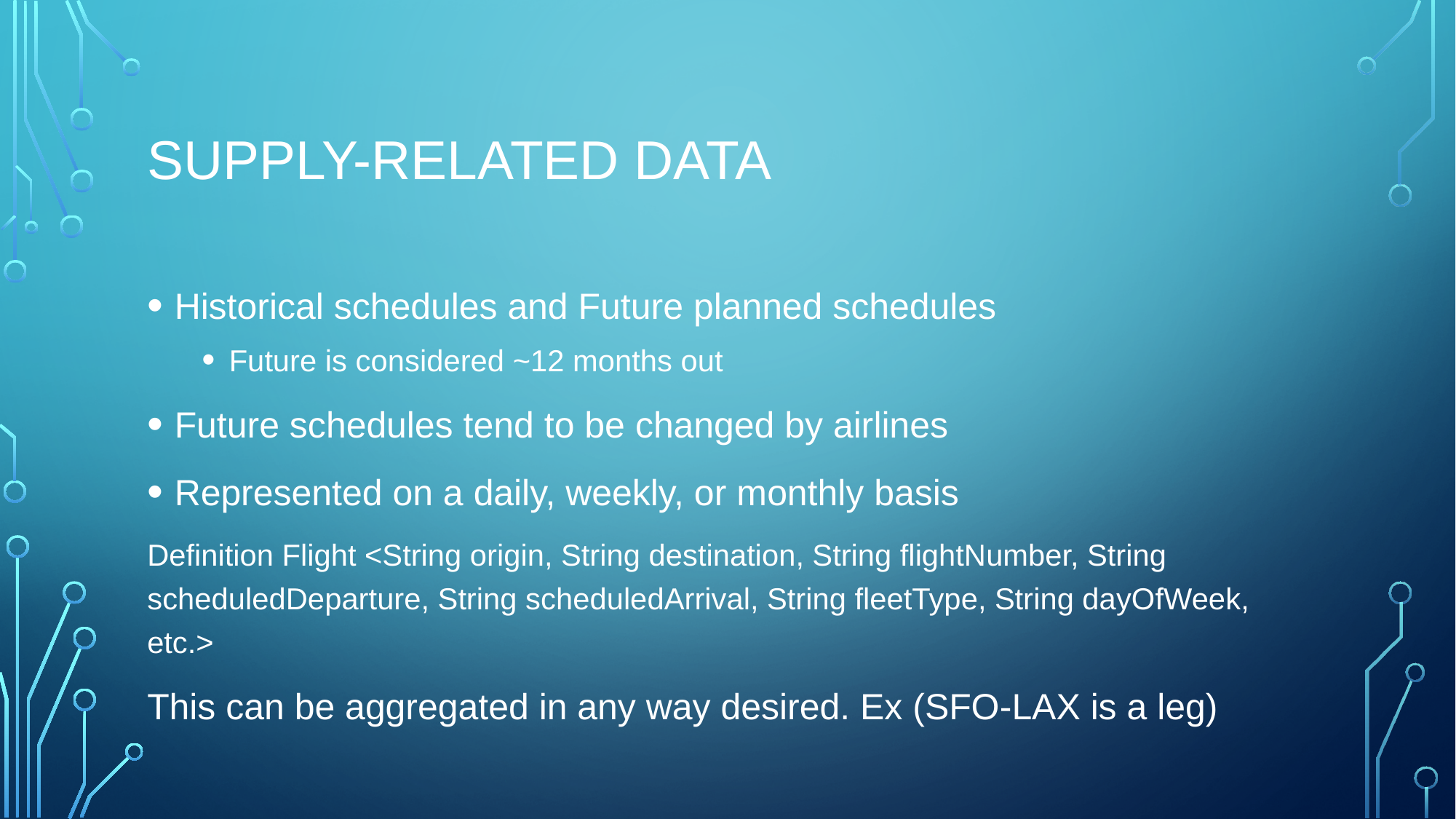

# Supply-related data
Historical schedules and Future planned schedules
Future is considered ~12 months out
Future schedules tend to be changed by airlines
Represented on a daily, weekly, or monthly basis
Definition Flight <String origin, String destination, String flightNumber, String scheduledDeparture, String scheduledArrival, String fleetType, String dayOfWeek, etc.>
This can be aggregated in any way desired. Ex (SFO-LAX is a leg)